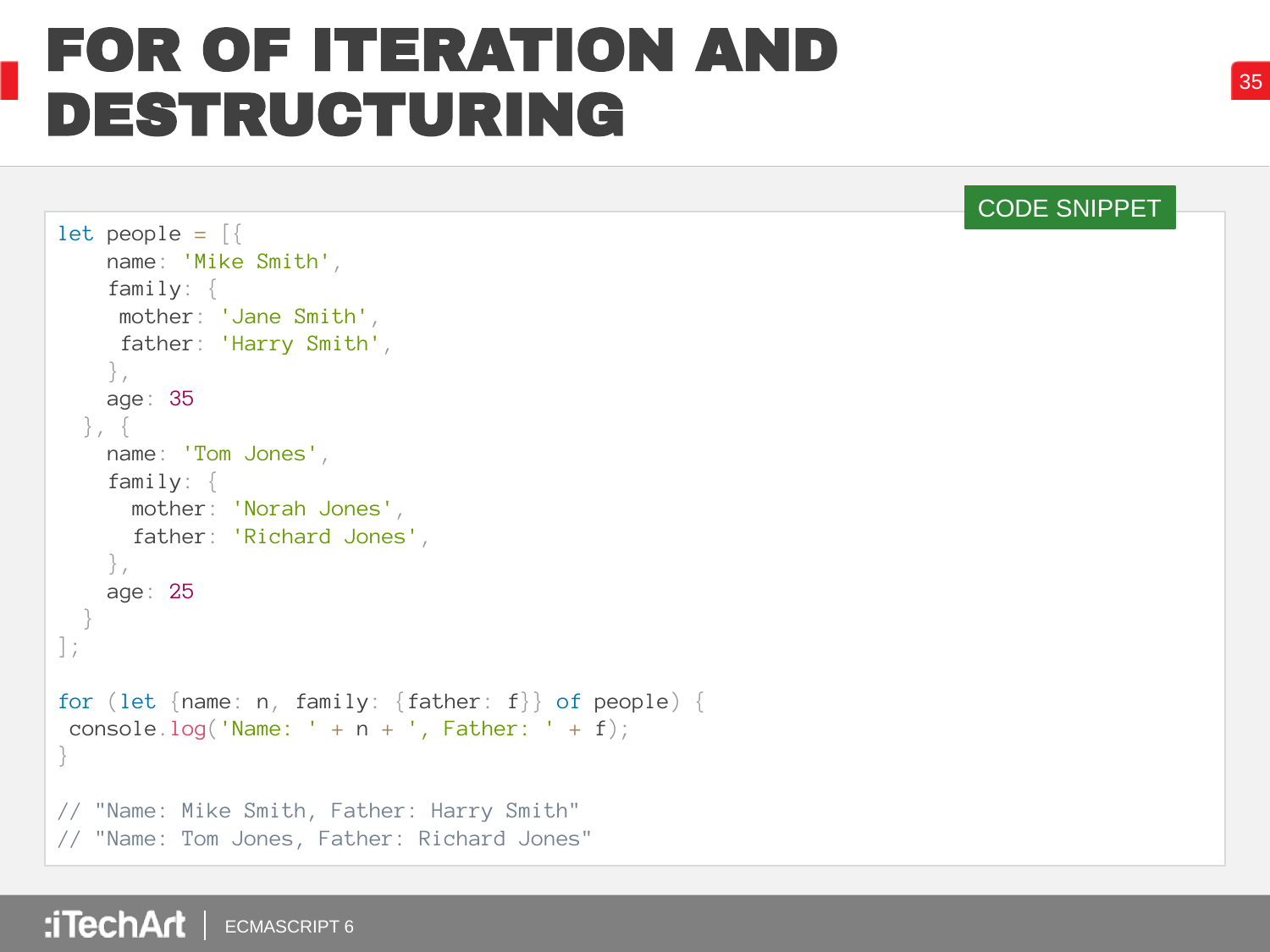

# FOR OF ITERATION AND DESTRUCTURING
CODE SNIPPET
let people = [{
    name: 'Mike Smith',
    family: {
     mother: 'Jane Smith',
     father: 'Harry Smith',
    },
    age: 35
  }, {
    name: 'Tom Jones',
    family: {
      mother: 'Norah Jones',
      father: 'Richard Jones',
    },
    age: 25
  }
];

for (let {name: n, family: {father: f}} of people) {
 console.log('Name: ' + n + ', Father: ' + f);
}

// "Name: Mike Smith, Father: Harry Smith"
// "Name: Tom Jones, Father: Richard Jones"
ECMASCRIPT 6